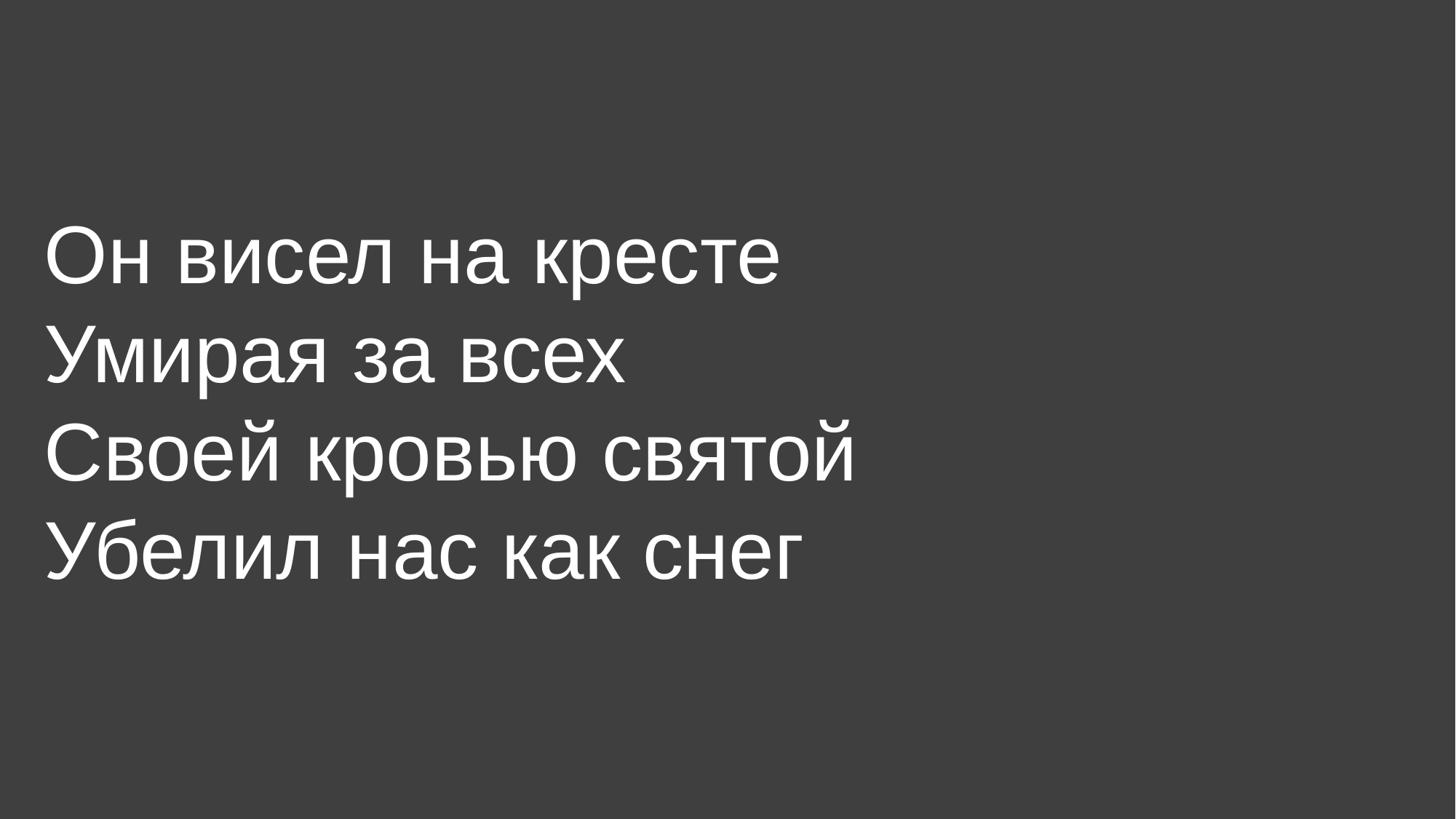

# Он висел на кресте Умирая за всех Своей кровью святой Убелил нас как снег